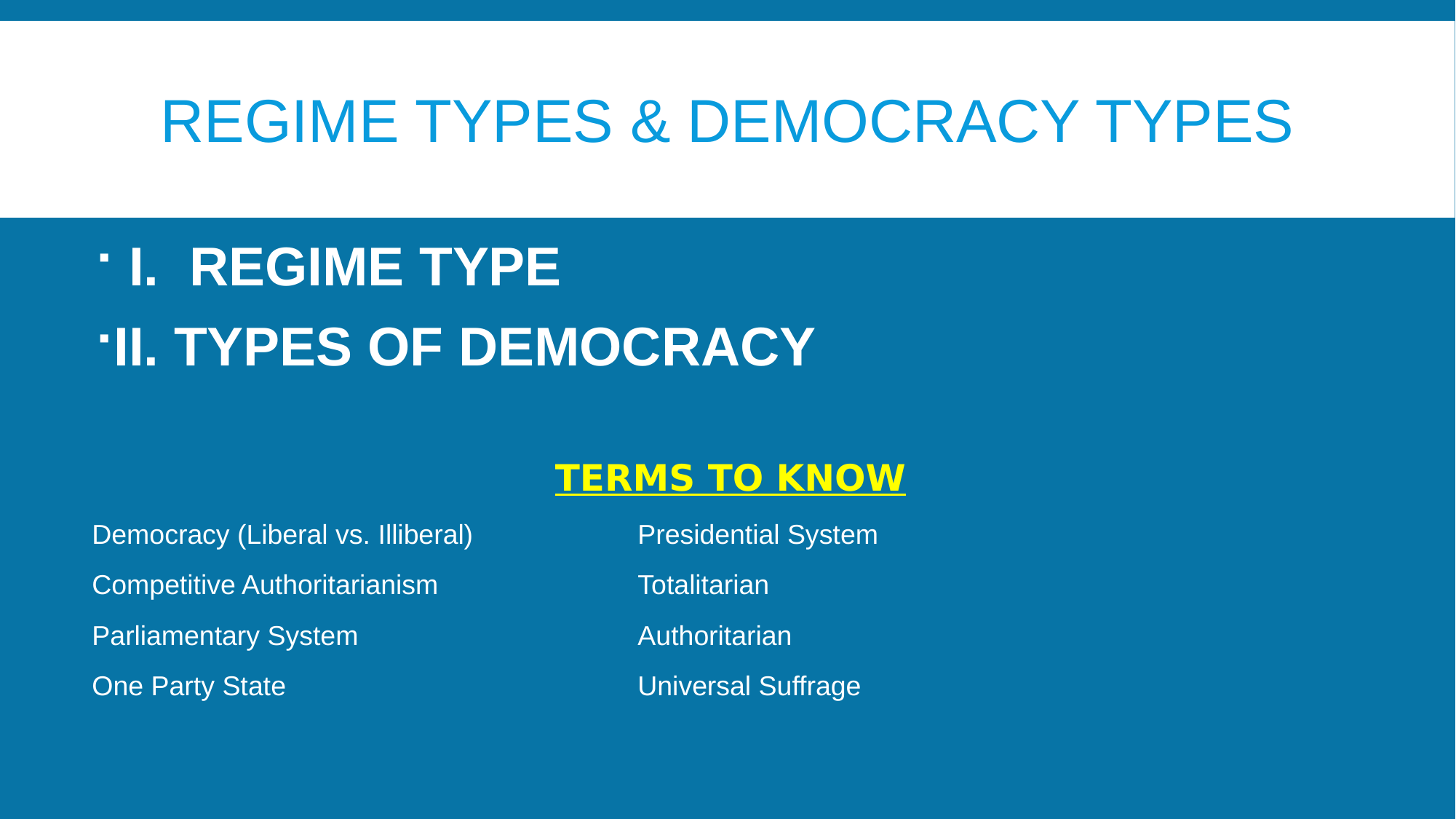

# REGIME TYPES & DEMOCRACY TYPES
 I.  REGIME TYPE
II. TYPES OF DEMOCRACY

TERMS TO KNOW
Democracy (Liberal vs. Illiberal)		Presidential System
Competitive Authoritarianism		Totalitarian
Parliamentary System			Authoritarian
One Party State				Universal Suffrage